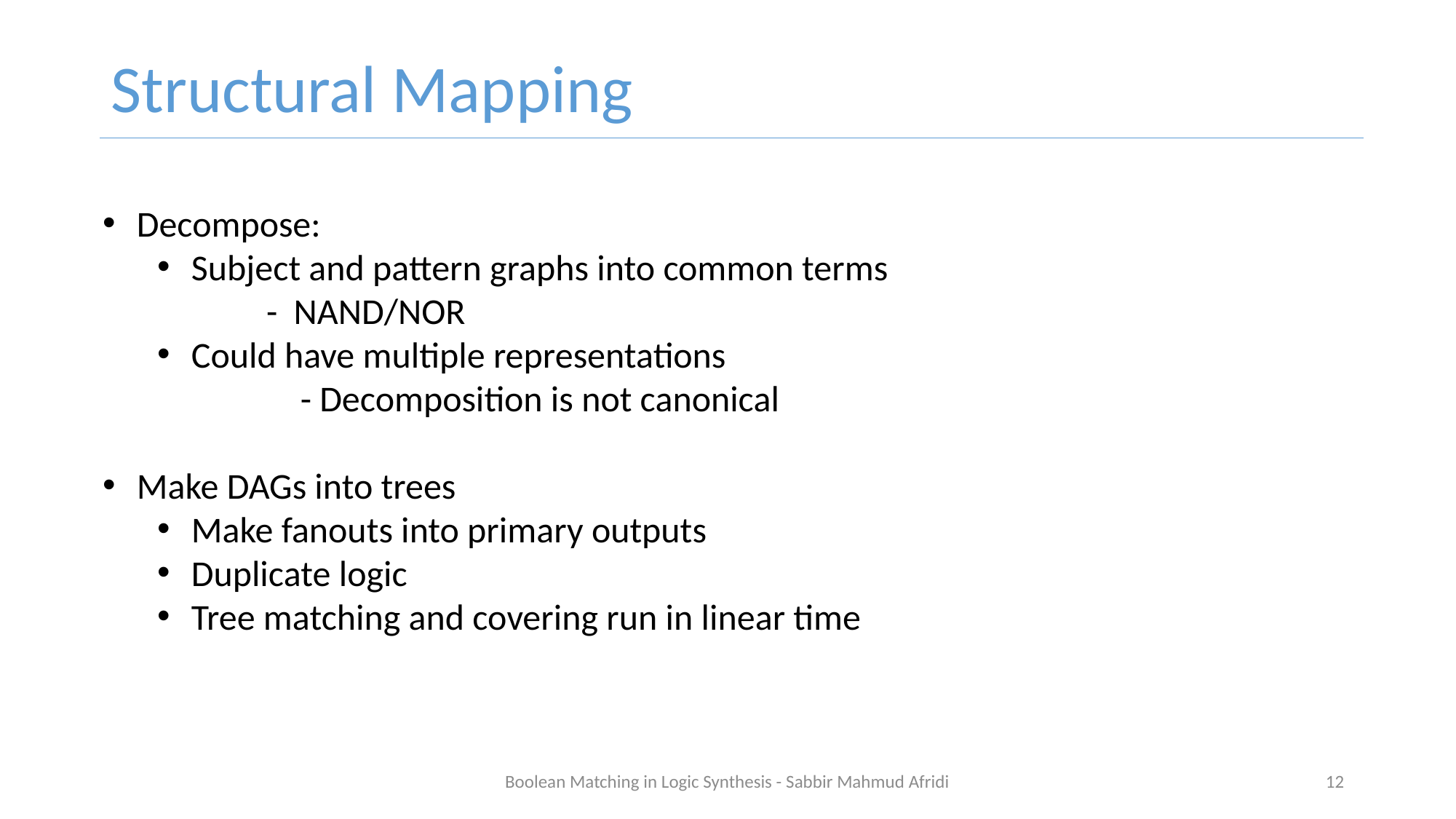

# Structural Mapping

Decompose:
Subject and pattern graphs into common terms
	-  NAND/NOR
Could have multiple representations
	- Decomposition is not canonical

Make DAGs into trees
Make fanouts into primary outputs
Duplicate logic
Tree matching and covering run in linear time
Boolean Matching in Logic Synthesis - Sabbir Mahmud Afridi
12